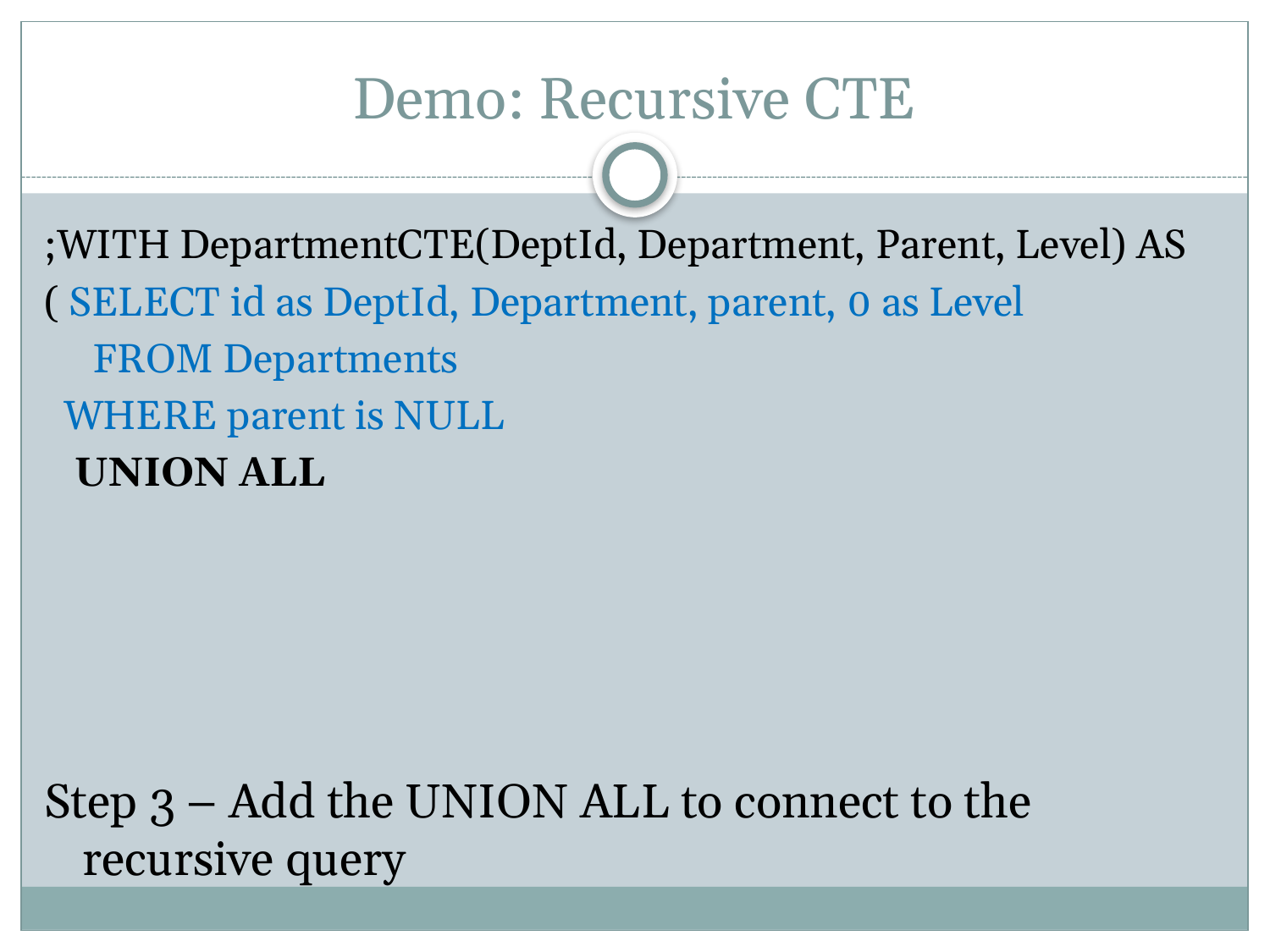

# Demo: Recursive CTE
;WITH DepartmentCTE(DeptId, Department, Parent, Level) AS
( SELECT id as DeptId, Department, parent, 0 as Level
     FROM Departments
  WHERE parent is NULL
   UNION ALL

Step 3 – Add the UNION ALL to connect to the recursive query